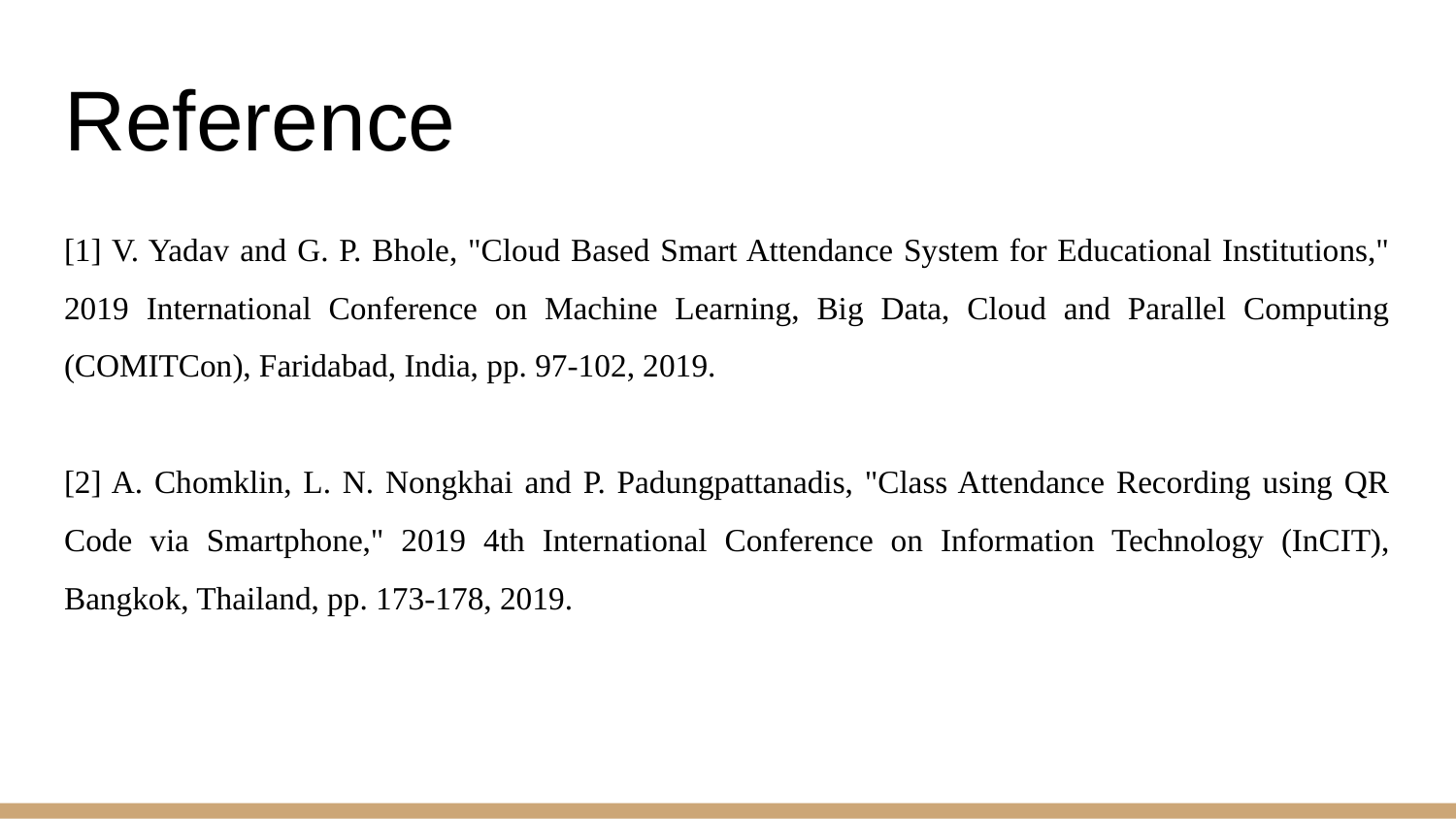

# Reference
[1] V. Yadav and G. P. Bhole, "Cloud Based Smart Attendance System for Educational Institutions," 2019 International Conference on Machine Learning, Big Data, Cloud and Parallel Computing (COMITCon), Faridabad, India, pp. 97-102, 2019.

[2] A. Chomklin, L. N. Nongkhai and P. Padungpattanadis, "Class Attendance Recording using QR Code via Smartphone," 2019 4th International Conference on Information Technology (InCIT), Bangkok, Thailand, pp. 173-178, 2019.